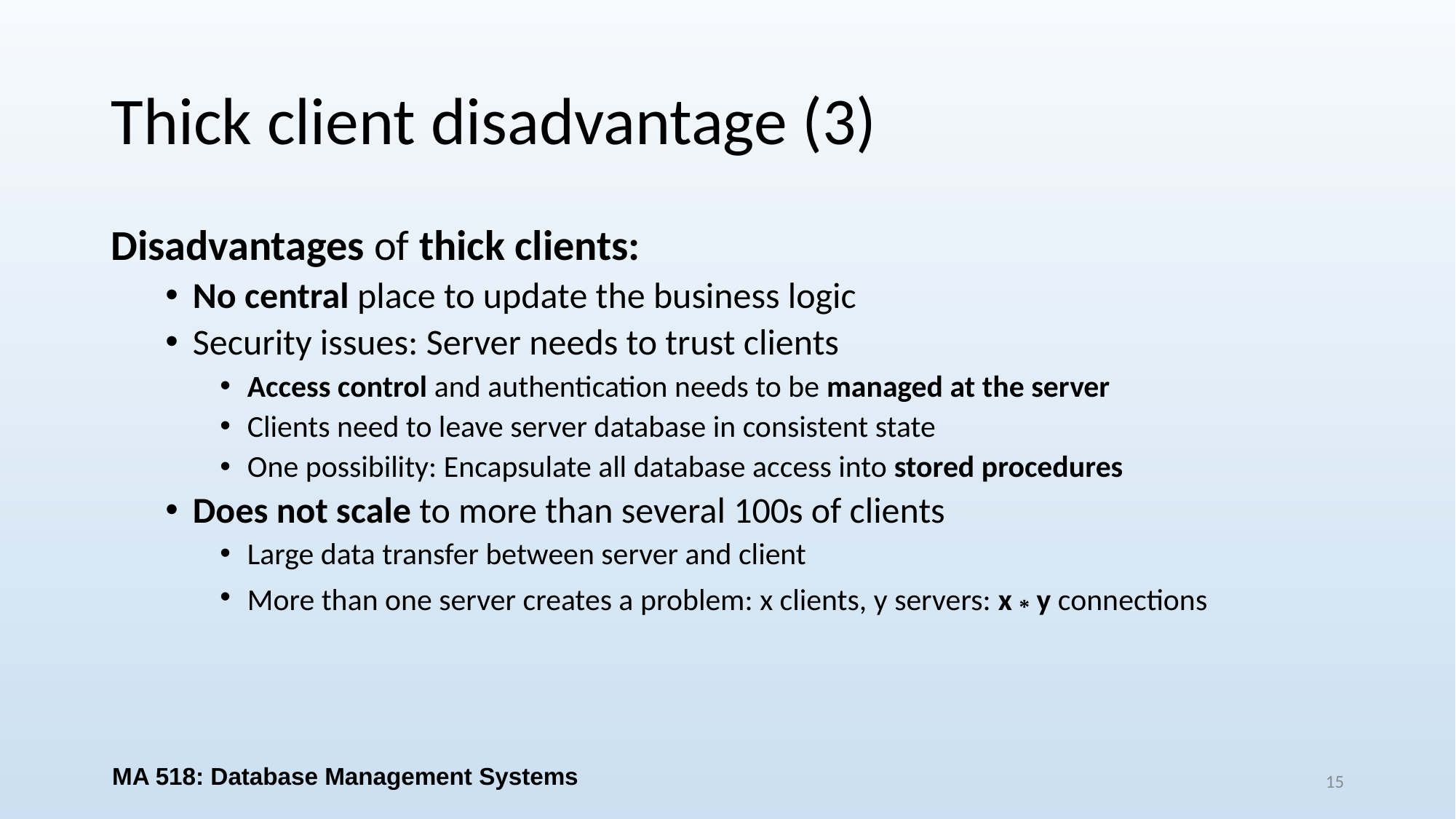

# Thick client disadvantage (3)
Disadvantages of thick clients:
No central place to update the business logic
Security issues: Server needs to trust clients
Access control and authentication needs to be managed at the server
Clients need to leave server database in consistent state
One possibility: Encapsulate all database access into stored procedures
Does not scale to more than several 100s of clients
Large data transfer between server and client
More than one server creates a problem: x clients, y servers: x * y connections

MA 518: Database Management Systems
15